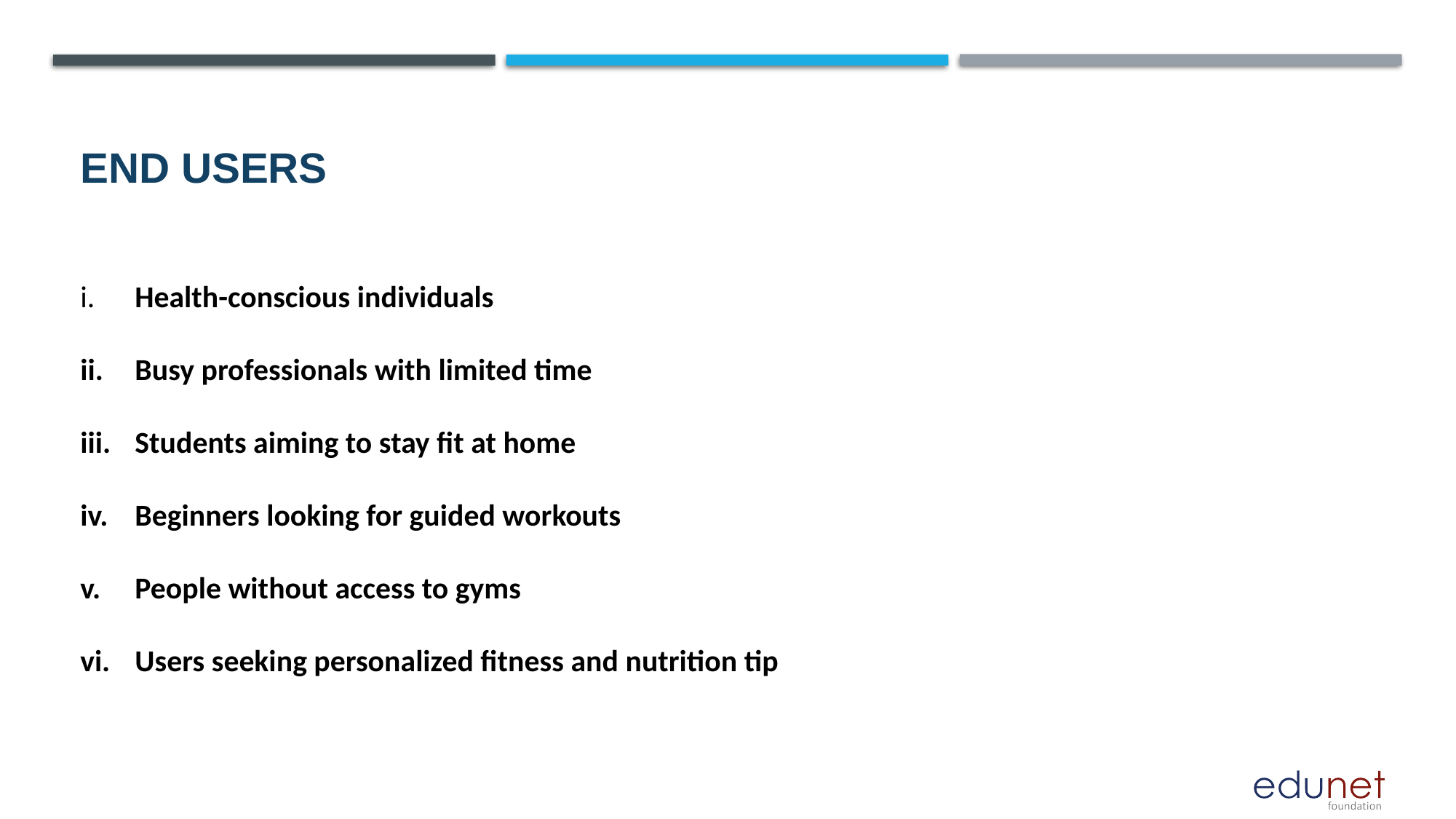

# End users
 Health-conscious individuals

 Busy professionals with limited time

 Students aiming to stay fit at home

 Beginners looking for guided workouts

 People without access to gyms

 Users seeking personalized fitness and nutrition tip